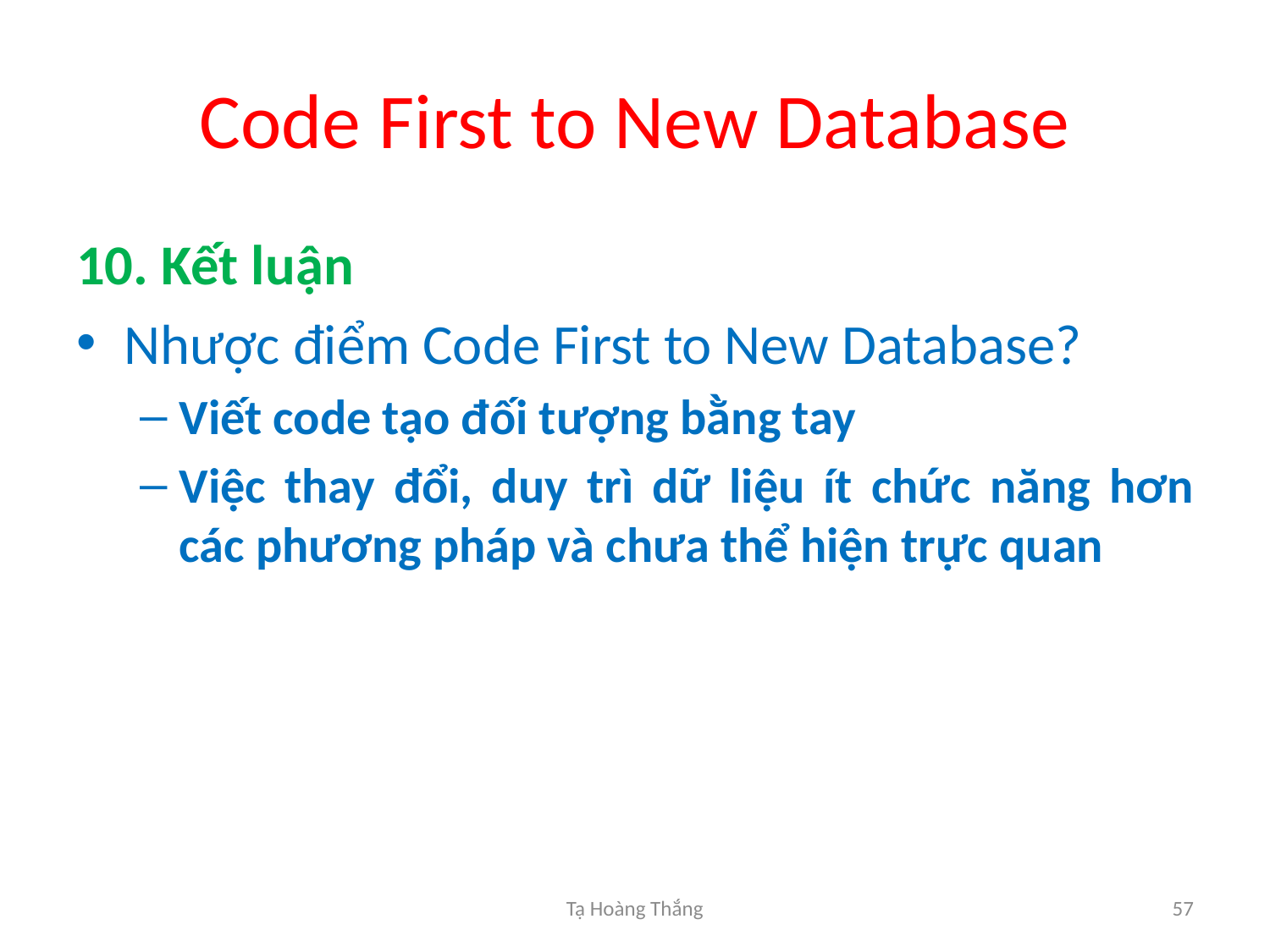

# Code First to New Database
10. Kết luận
Nhược điểm Code First to New Database?
Viết code tạo đối tượng bằng tay
Việc thay đổi, duy trì dữ liệu ít chức năng hơn các phương pháp và chưa thể hiện trực quan

Tạ Hoàng Thắng
57